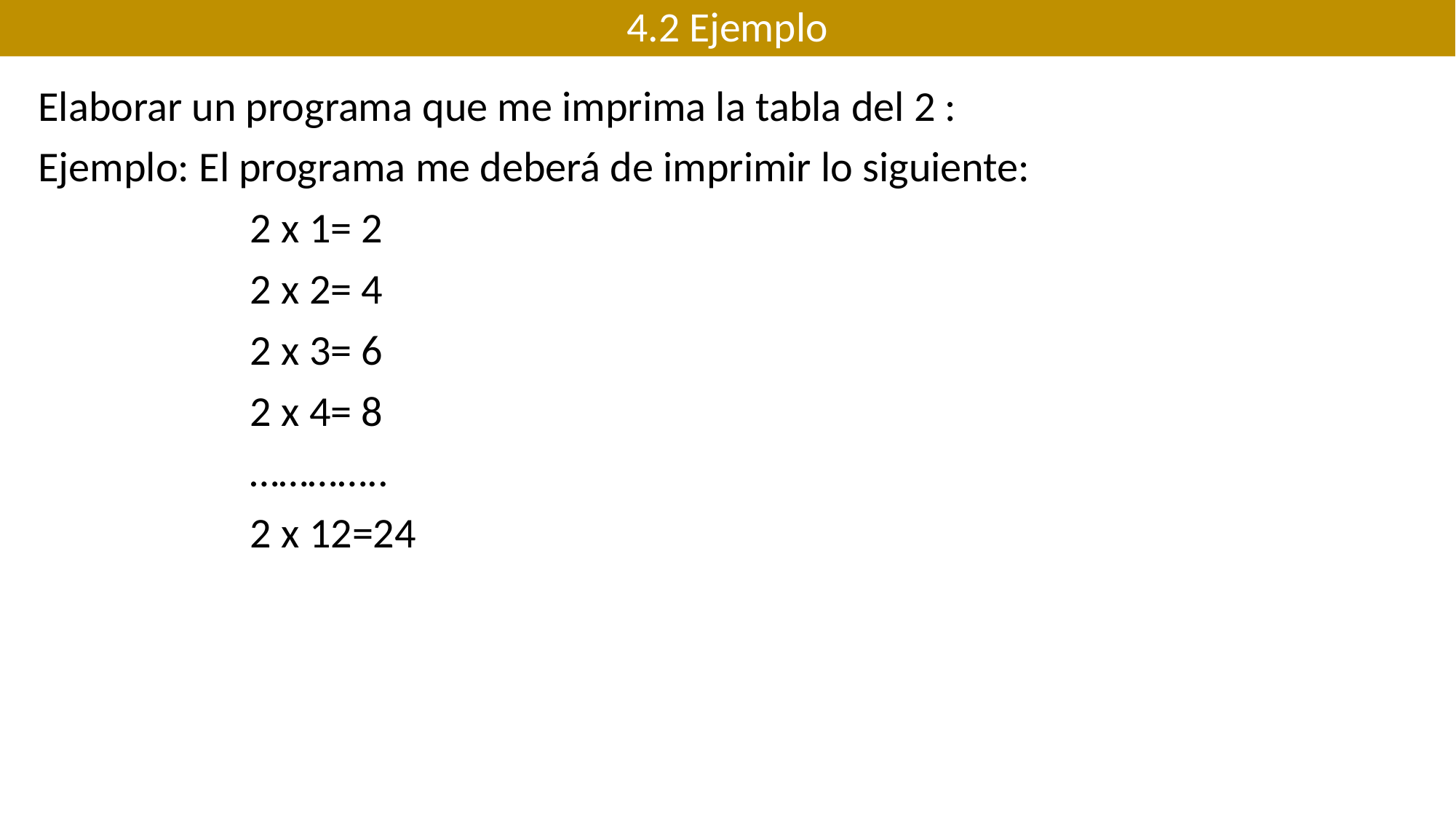

4.2 Ejemplo
Elaborar un programa que me imprima la tabla del 2 :
Ejemplo: El programa me deberá de imprimir lo siguiente:
                      2 x 1= 2
                      2 x 2= 4
                      2 x 3= 6
                      2 x 4= 8
                      …………..
                      2 x 12=24